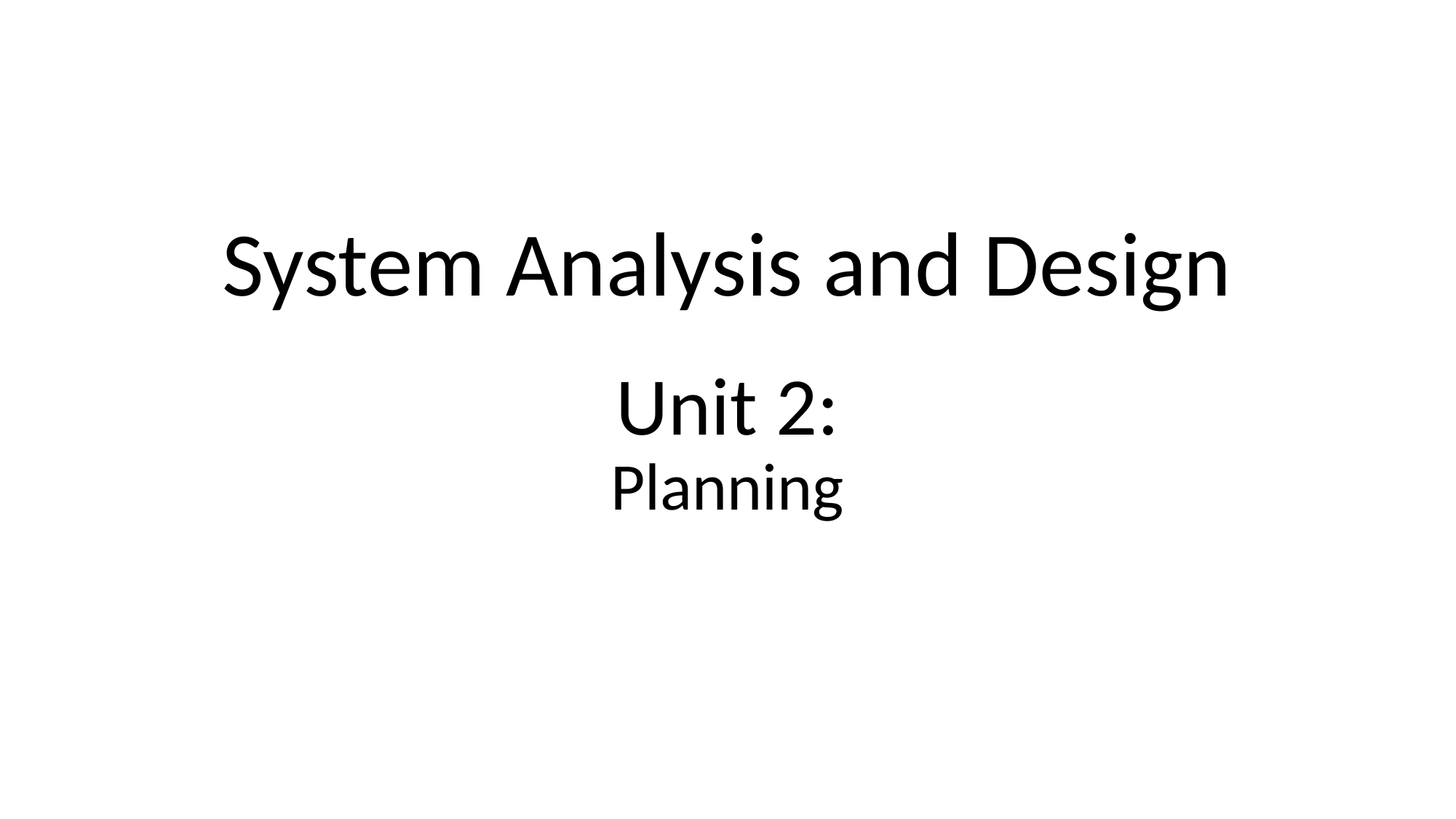

# System Analysis and Design
Unit 2:
Planning